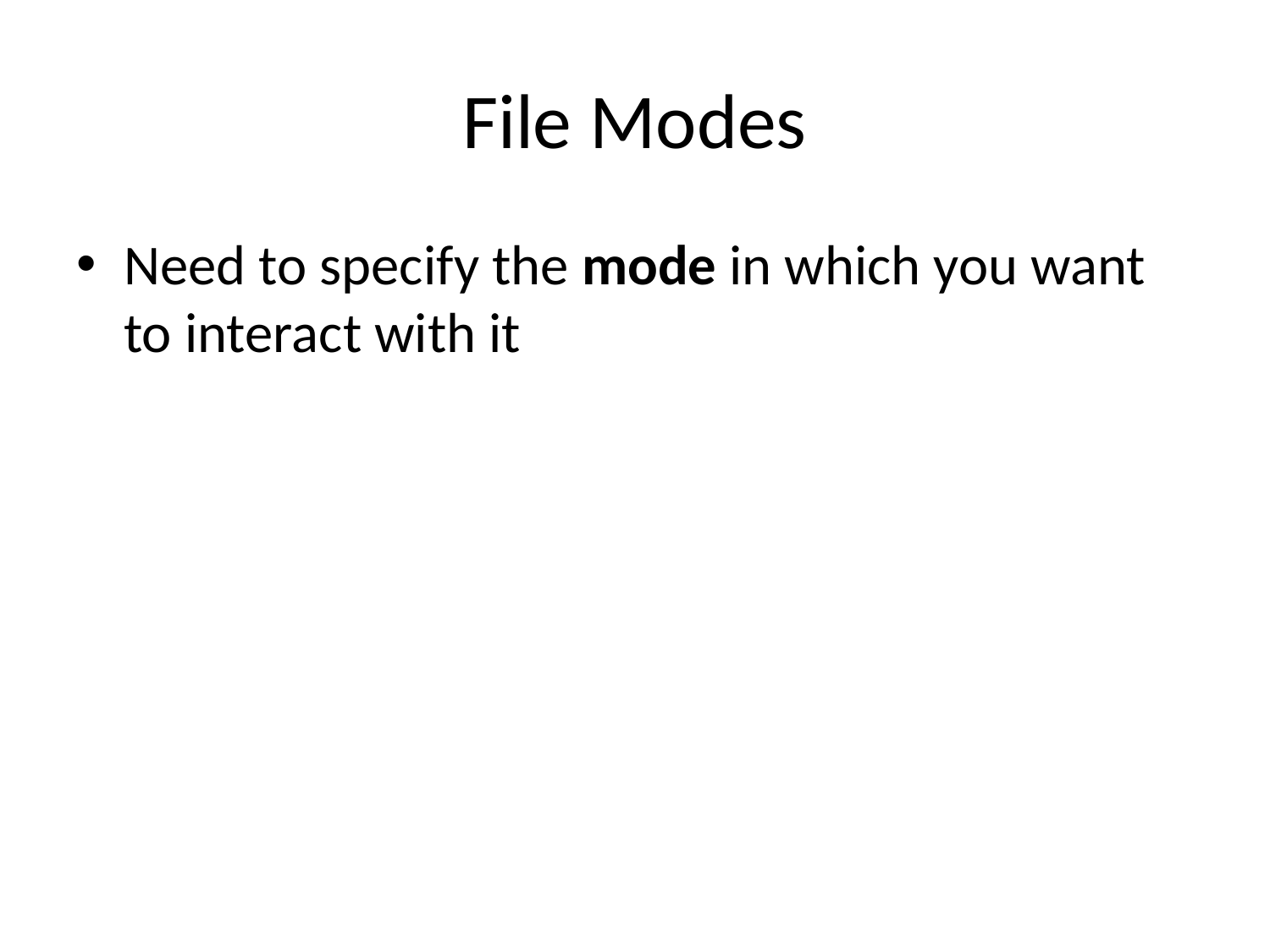

# File Modes
Need to specify the mode in which you want to interact with it